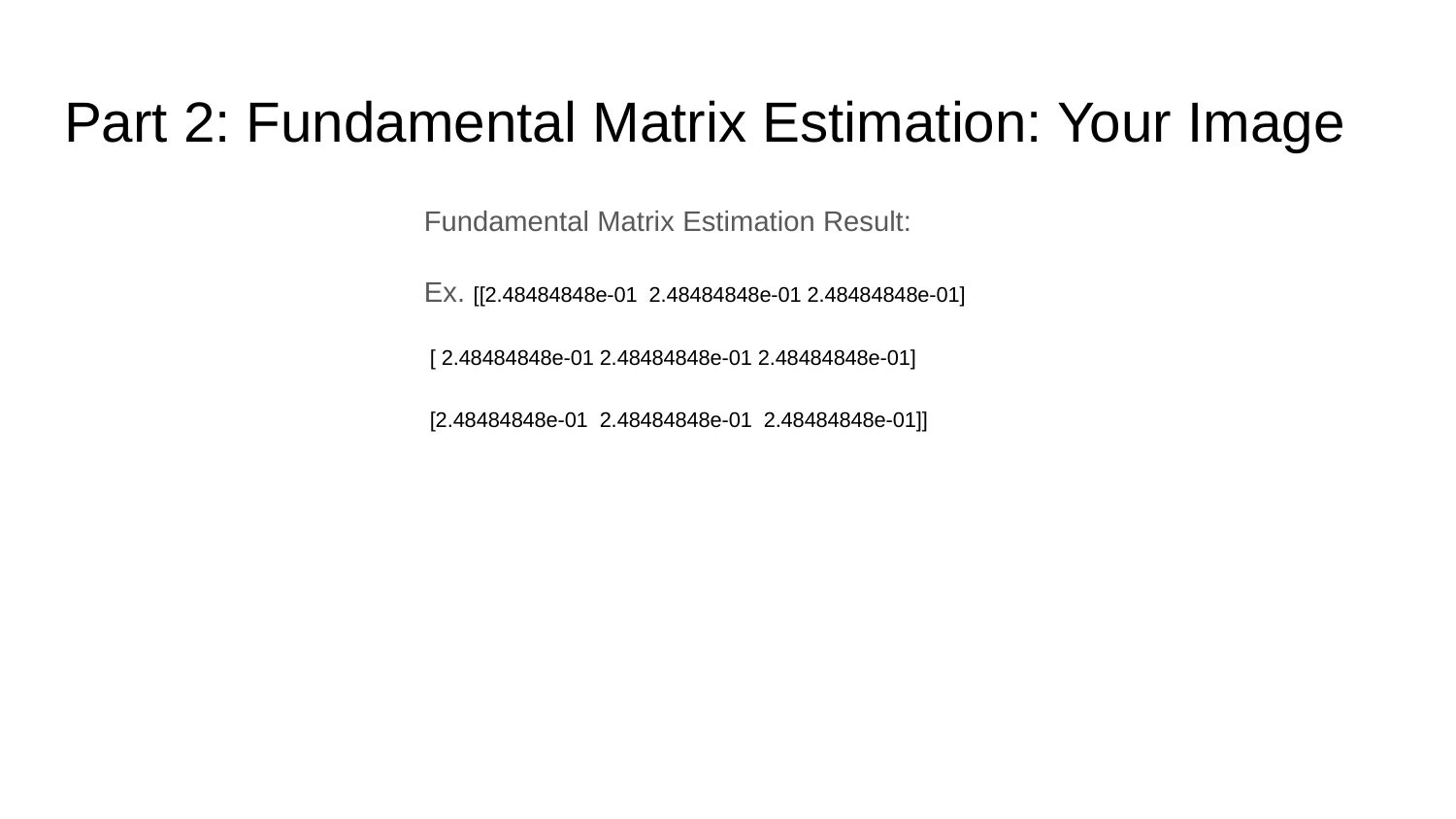

# Part 2: Fundamental Matrix Estimation: Your Image
Fundamental Matrix Estimation Result:
Ex. [[2.48484848e-01  2.48484848e-01 2.48484848e-01]
 [ 2.48484848e-01 2.48484848e-01 2.48484848e-01]
 [2.48484848e-01  2.48484848e-01  2.48484848e-01]]